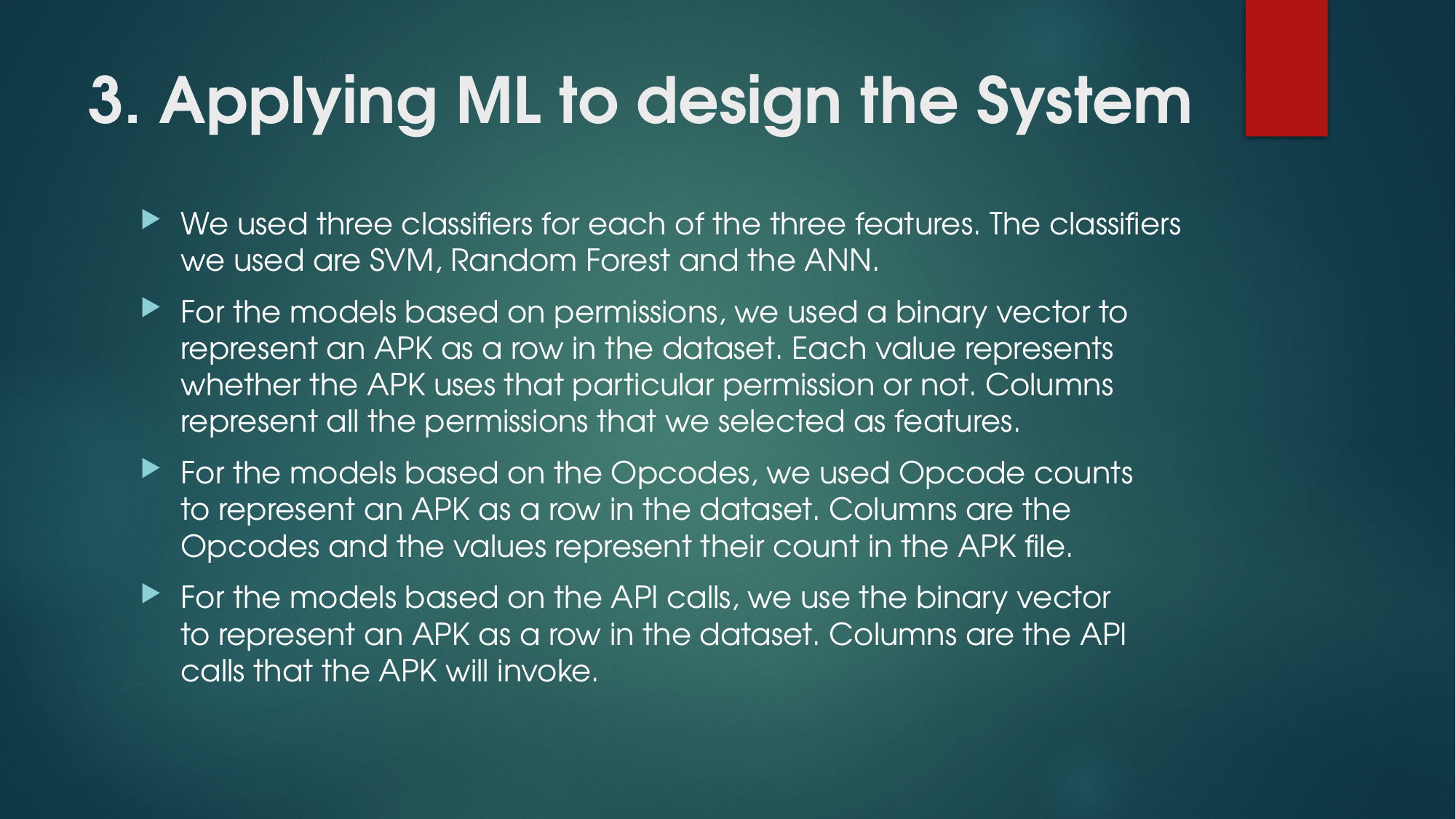

# 3. Applying ML to design the System

We used three classifiers for each of the three features. The classifiers we used are SVM, Random Forest and the ANN.
For the models based on permissions, we used a binary vector to represent an APK as a row in the dataset. Each value represents whether the APK uses that particular permission or not. Columns represent all the permissions that we selected as features.
For the models based on the Opcodes, we used Opcode counts to represent an APK as a row in the dataset. Columns are the Opcodes and the values represent their count in the APK file.
For the models based on the API calls, we use the binary vector to represent an APK as a row in the dataset. Columns are the API calls that the APK will invoke.